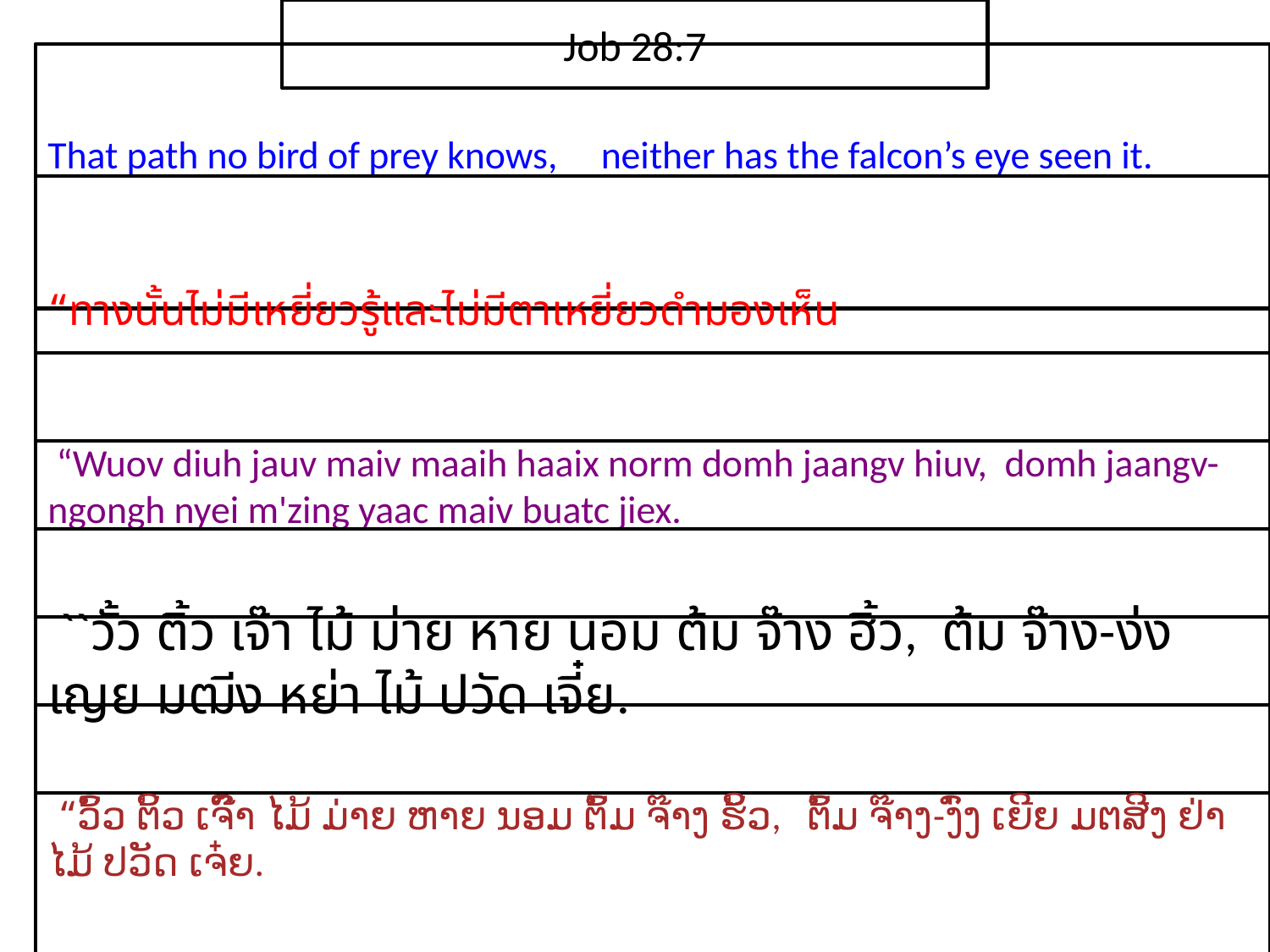

Job 28:7
That path no bird of prey knows,     neither has the falcon’s eye seen it.
“ทาง​นั้น​ไม่​มี​เหยี่ยว​รู้และ​ไม่​มี​ตา​เหยี่ยว​ดำ​มอง​เห็น
 “Wuov diuh jauv maiv maaih haaix norm domh jaangv hiuv,  domh jaangv-ngongh nyei m'zing yaac maiv buatc jiex.
 ``วั้ว ติ้ว เจ๊า ไม้ ม่าย หาย นอม ต้ม จ๊าง ฮิ้ว,  ต้ม จ๊าง-ง่ง เญย มฒีง หย่า ไม้ ปวัด เจี๋ย.
 “ວົ້ວ ຕິ້ວ ເຈົ໊າ ໄມ້ ມ່າຍ ຫາຍ ນອມ ຕົ້ມ ຈ໊າງ ຮິ້ວ,   ຕົ້ມ ຈ໊າງ-ງົ່ງ ເຍີຍ ມຕສີງ ຢ່າ ໄມ້ ປວັດ ເຈ໋ຍ.